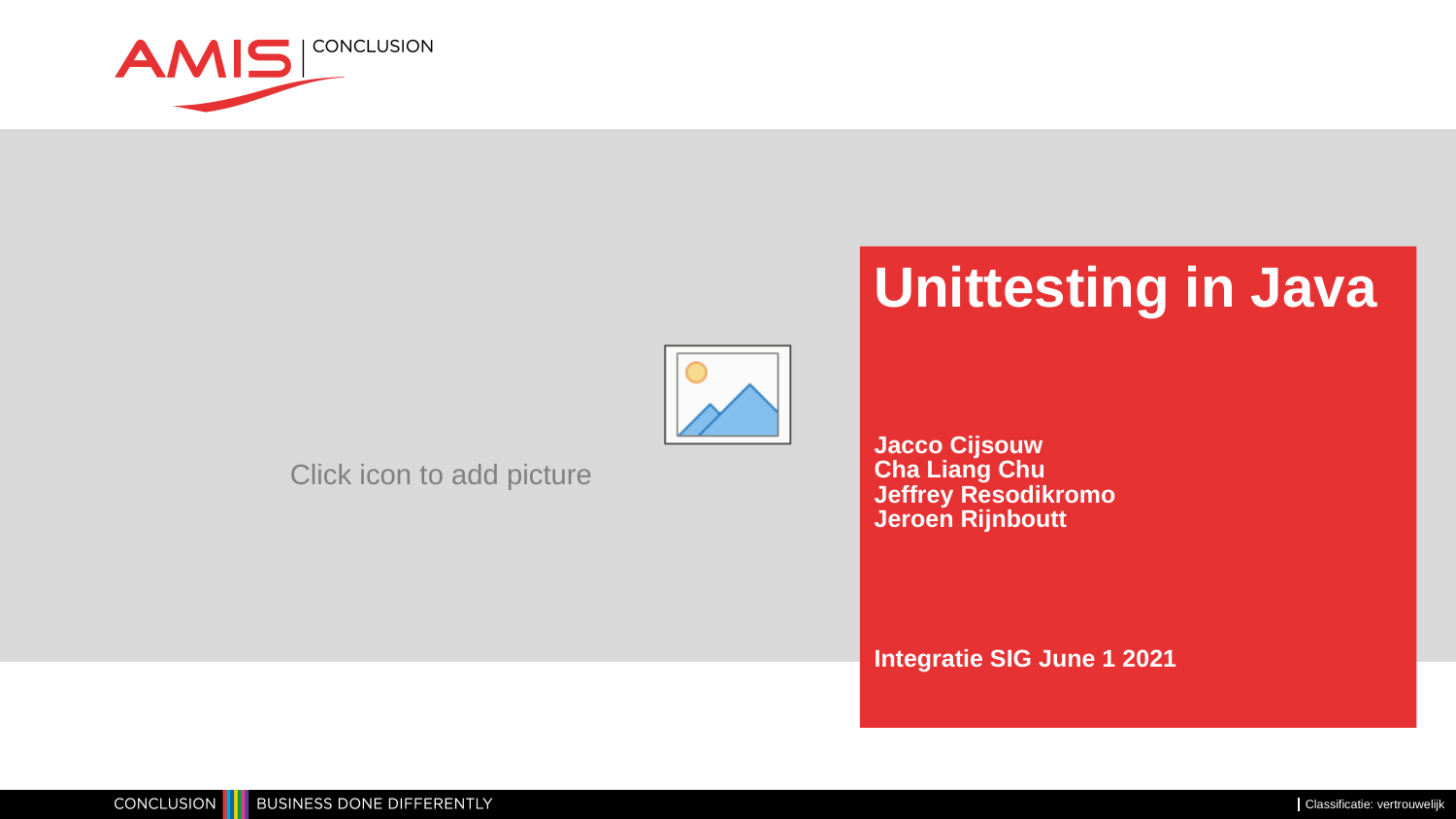

# Unittesting in Java Jacco Cijsouw Cha Liang Chu Jeffrey Resodikromo Jeroen Rijnboutt Integratie SIG June 1 2021